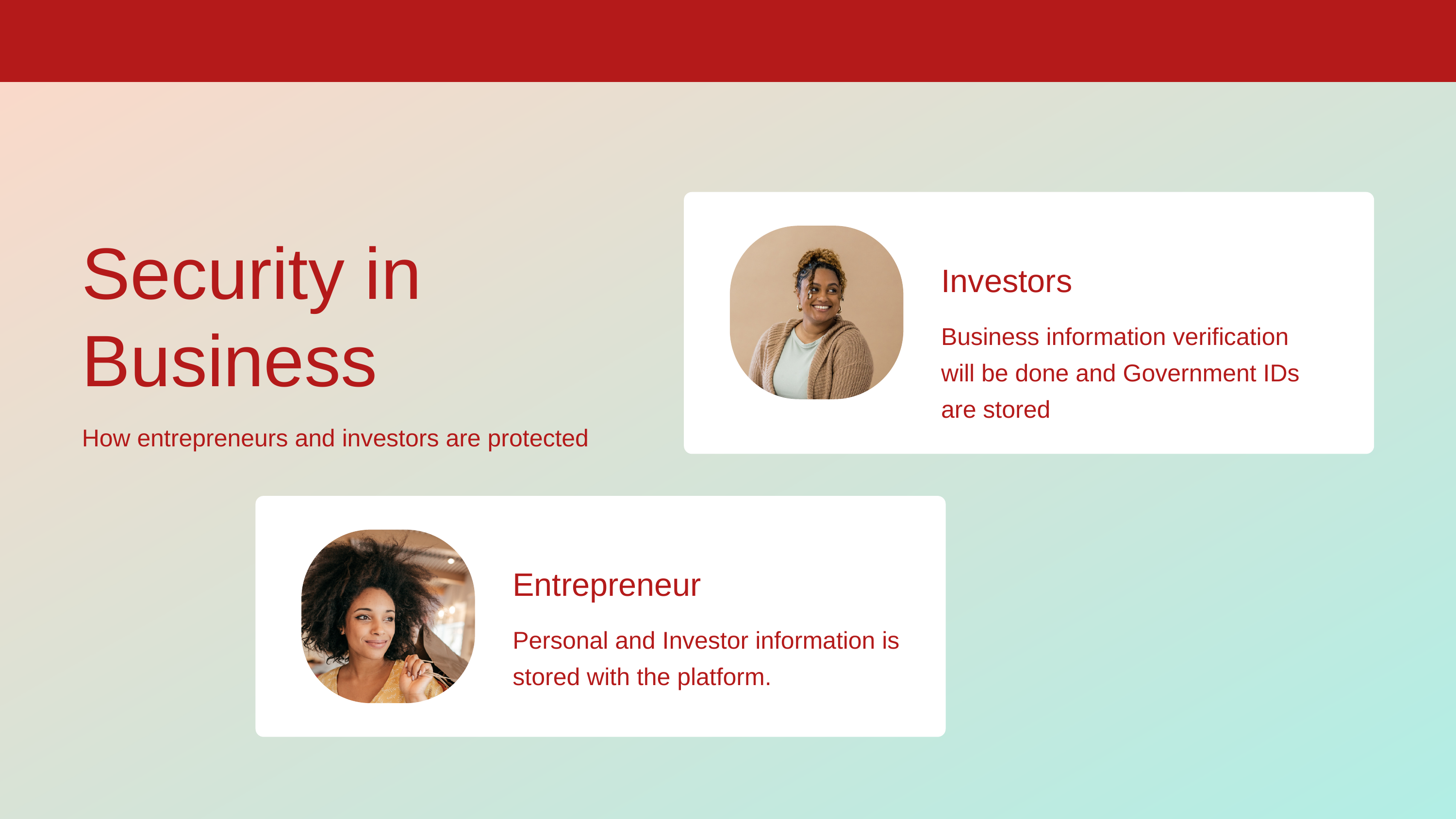

Investors
Business information verification will be done and Government IDs are stored
Security in Business
How entrepreneurs and investors are protected

Entrepreneur
Personal and Investor information is stored with the platform.